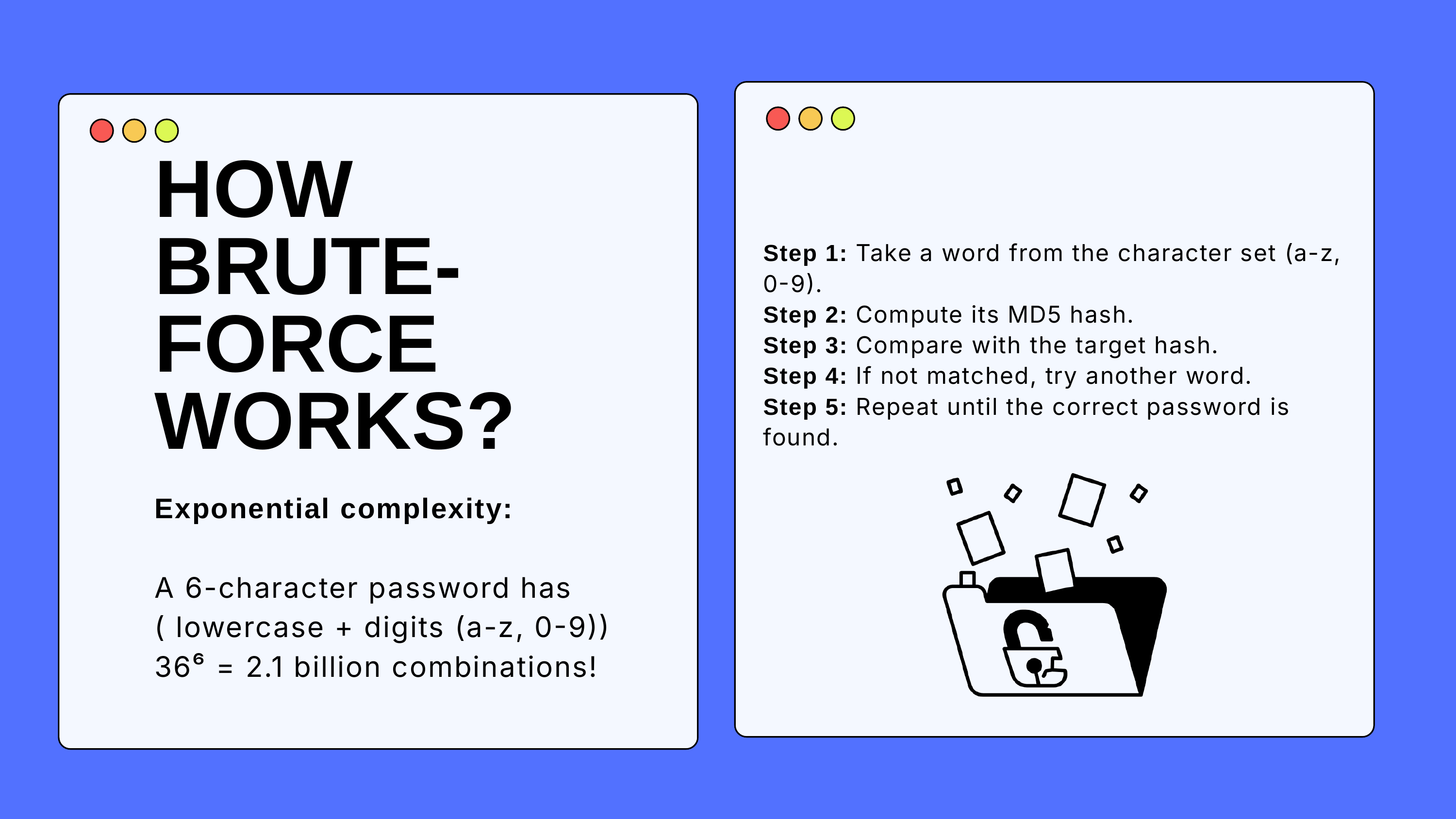

HOW
BRUTE-FORCE WORKS?
Step 1: Take a word from the character set (a-z, 0-9).
Step 2: Compute its MD5 hash.
Step 3: Compare with the target hash.
Step 4: If not matched, try another word.
Step 5: Repeat until the correct password is found.

Exponential complexity:

A 6-character password has
( lowercase + digits (a-z, 0-9))
36⁶ = 2.1 billion combinations!